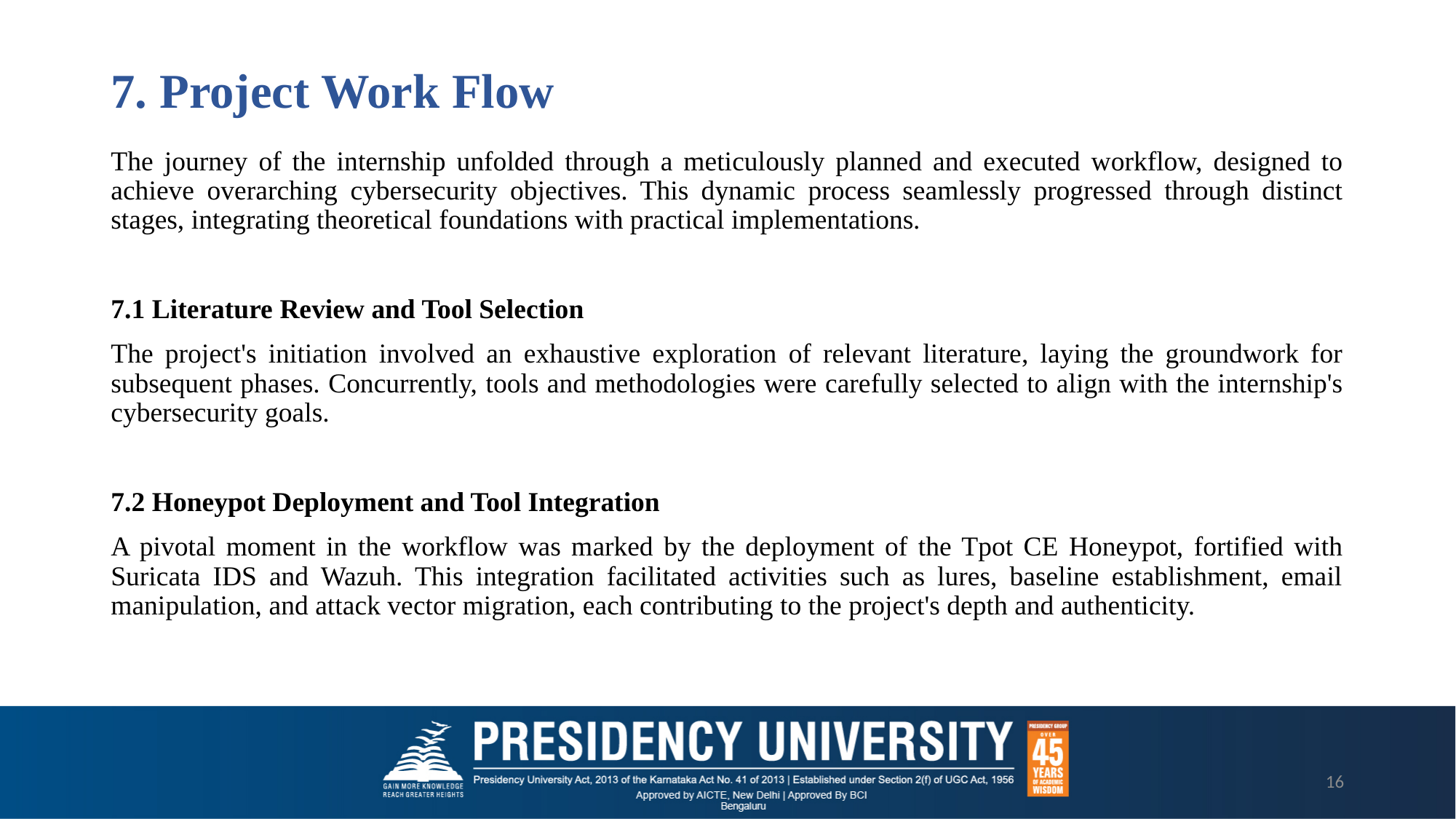

# 7. Project Work Flow
The journey of the internship unfolded through a meticulously planned and executed workflow, designed to achieve overarching cybersecurity objectives. This dynamic process seamlessly progressed through distinct stages, integrating theoretical foundations with practical implementations.

7.1 Literature Review and Tool Selection
The project's initiation involved an exhaustive exploration of relevant literature, laying the groundwork for subsequent phases. Concurrently, tools and methodologies were carefully selected to align with the internship's cybersecurity goals.

7.2 Honeypot Deployment and Tool Integration
A pivotal moment in the workflow was marked by the deployment of the Tpot CE Honeypot, fortified with Suricata IDS and Wazuh. This integration facilitated activities such as lures, baseline establishment, email manipulation, and attack vector migration, each contributing to the project's depth and authenticity.

16